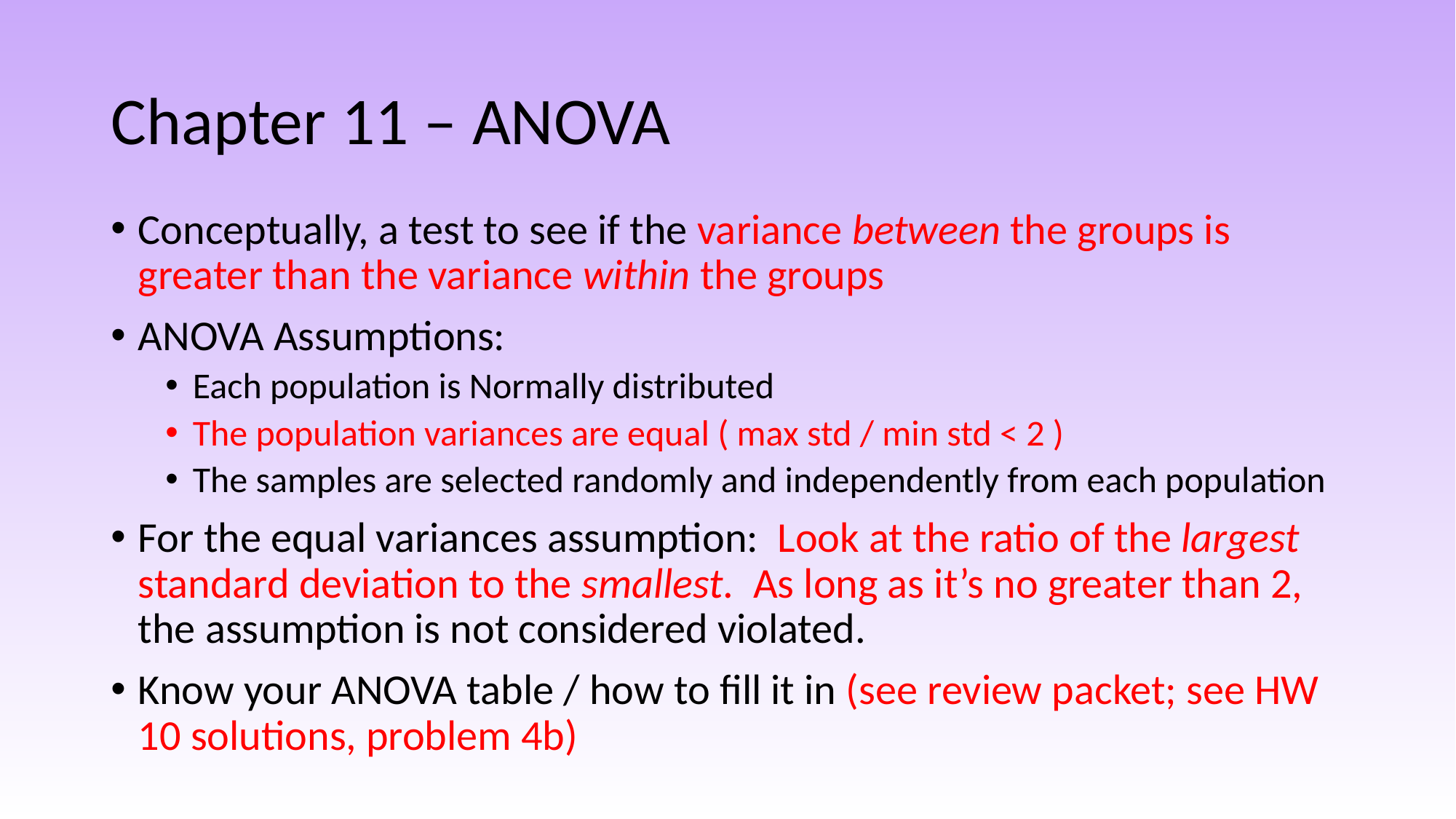

# Chapter 11 – ANOVA
Conceptually, a test to see if the variance between the groups is greater than the variance within the groups
ANOVA Assumptions:
Each population is Normally distributed
The population variances are equal ( max std / min std < 2 )
The samples are selected randomly and independently from each population
For the equal variances assumption:  Look at the ratio of the largest standard deviation to the smallest.  As long as it’s no greater than 2, the assumption is not considered violated.
Know your ANOVA table / how to fill it in (see review packet; see HW 10 solutions, problem 4b)